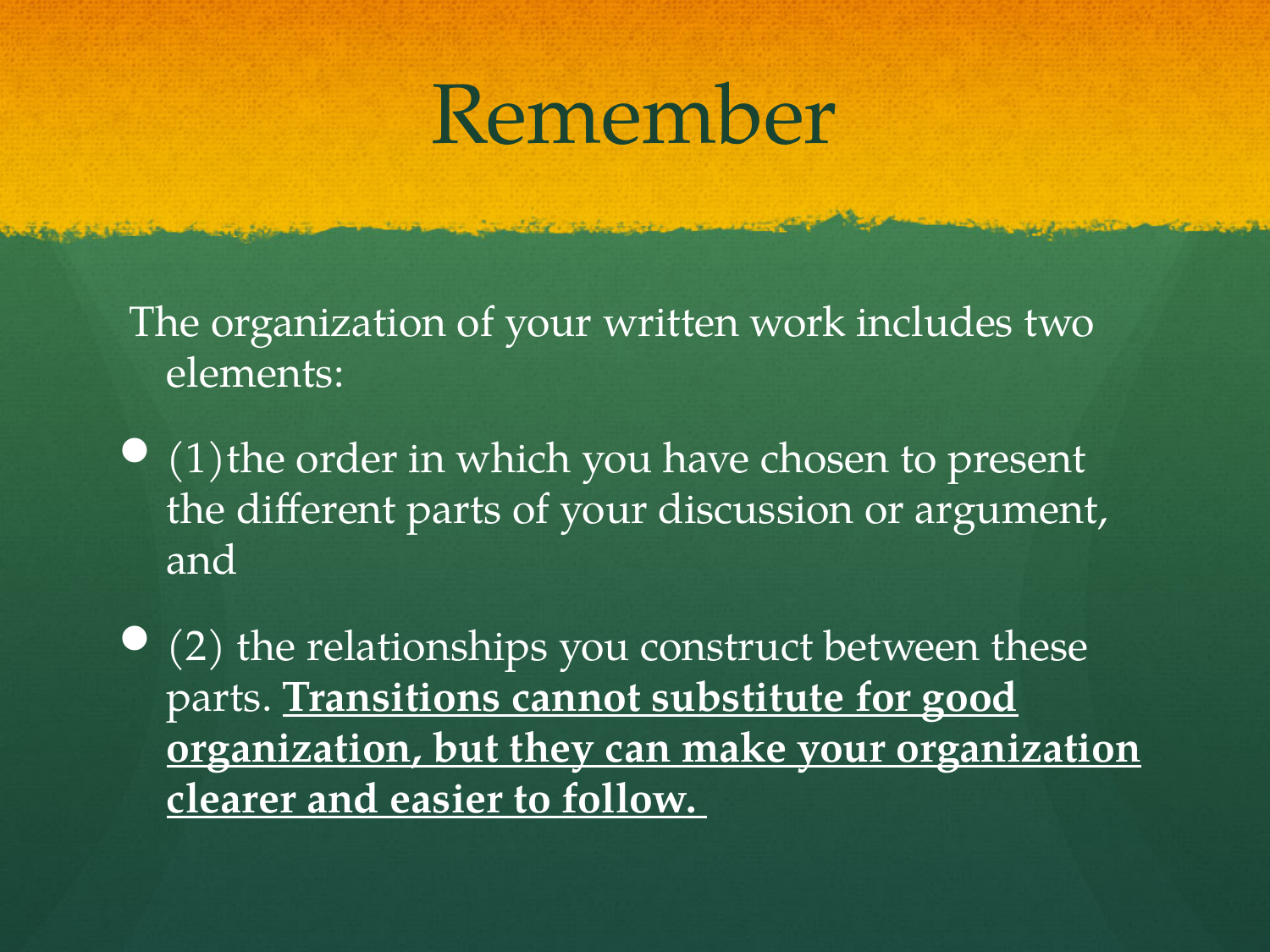

# Remember
 The organization of your written work includes two elements:
(1)the order in which you have chosen to present the different parts of your discussion or argument, and
(2) the relationships you construct between these parts. Transitions cannot substitute for good organization, but they can make your organization clearer and easier to follow.